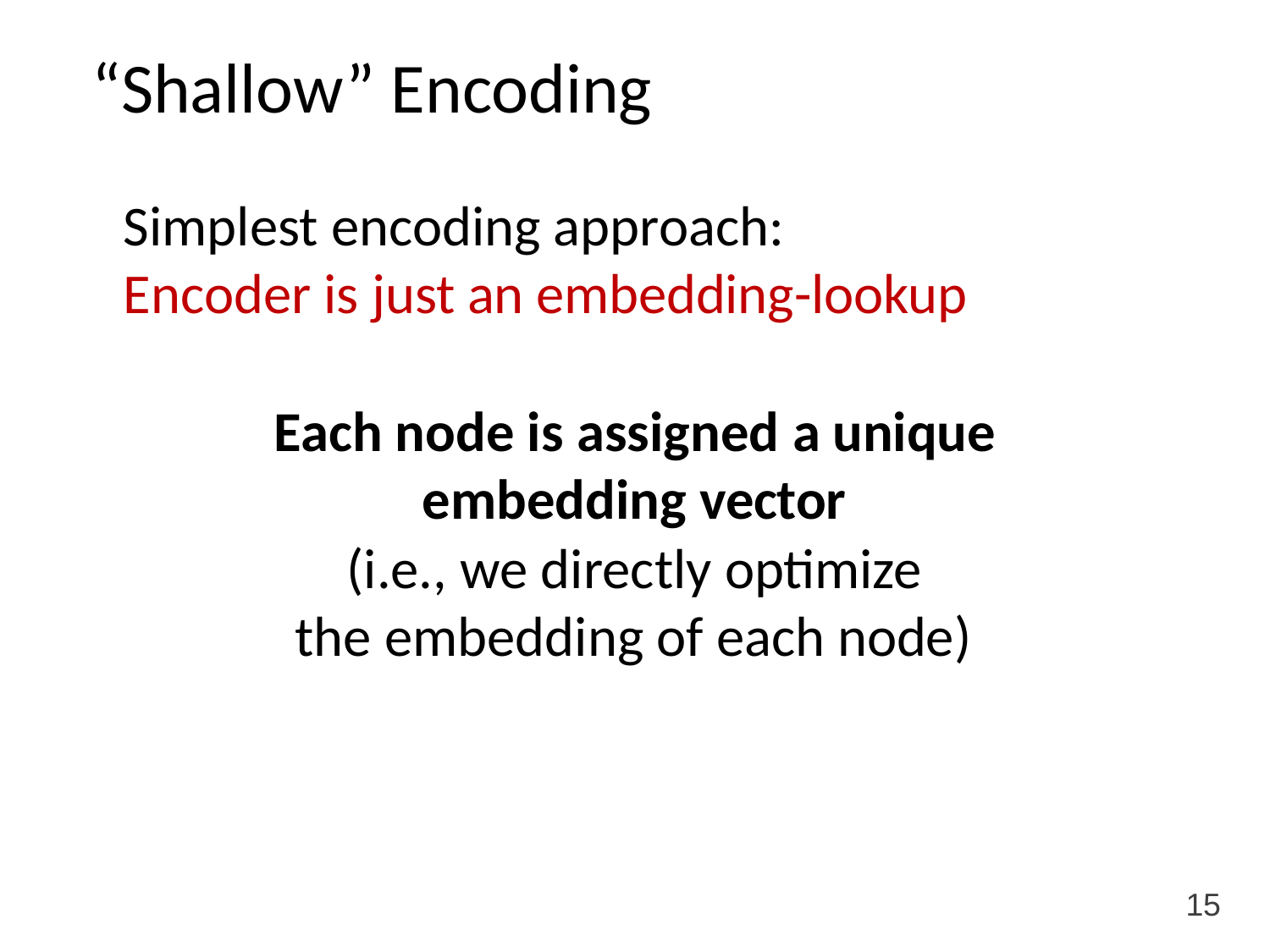

“Shallow” Encoding
Simplest encoding approach:
Encoder is just an embedding-lookup

Each node is assigned a unique embedding vector
(i.e., we directly optimize the embedding of each node)
15